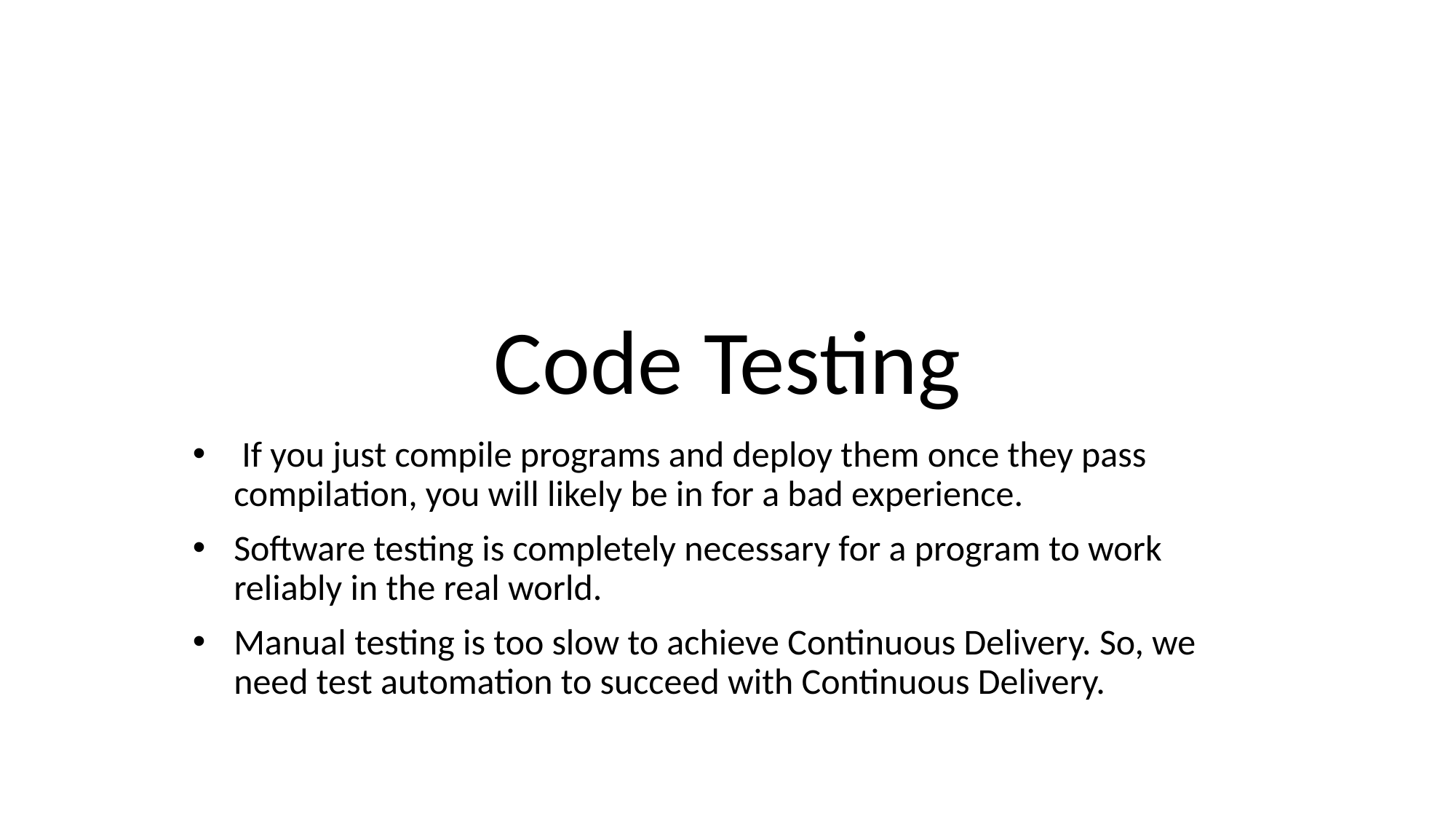

# Code Testing
 If you just compile programs and deploy them once they pass compilation, you will likely be in for a bad experience.
Software testing is completely necessary for a program to work reliably in the real world.
Manual testing is too slow to achieve Continuous Delivery. So, we need test automation to succeed with Continuous Delivery.